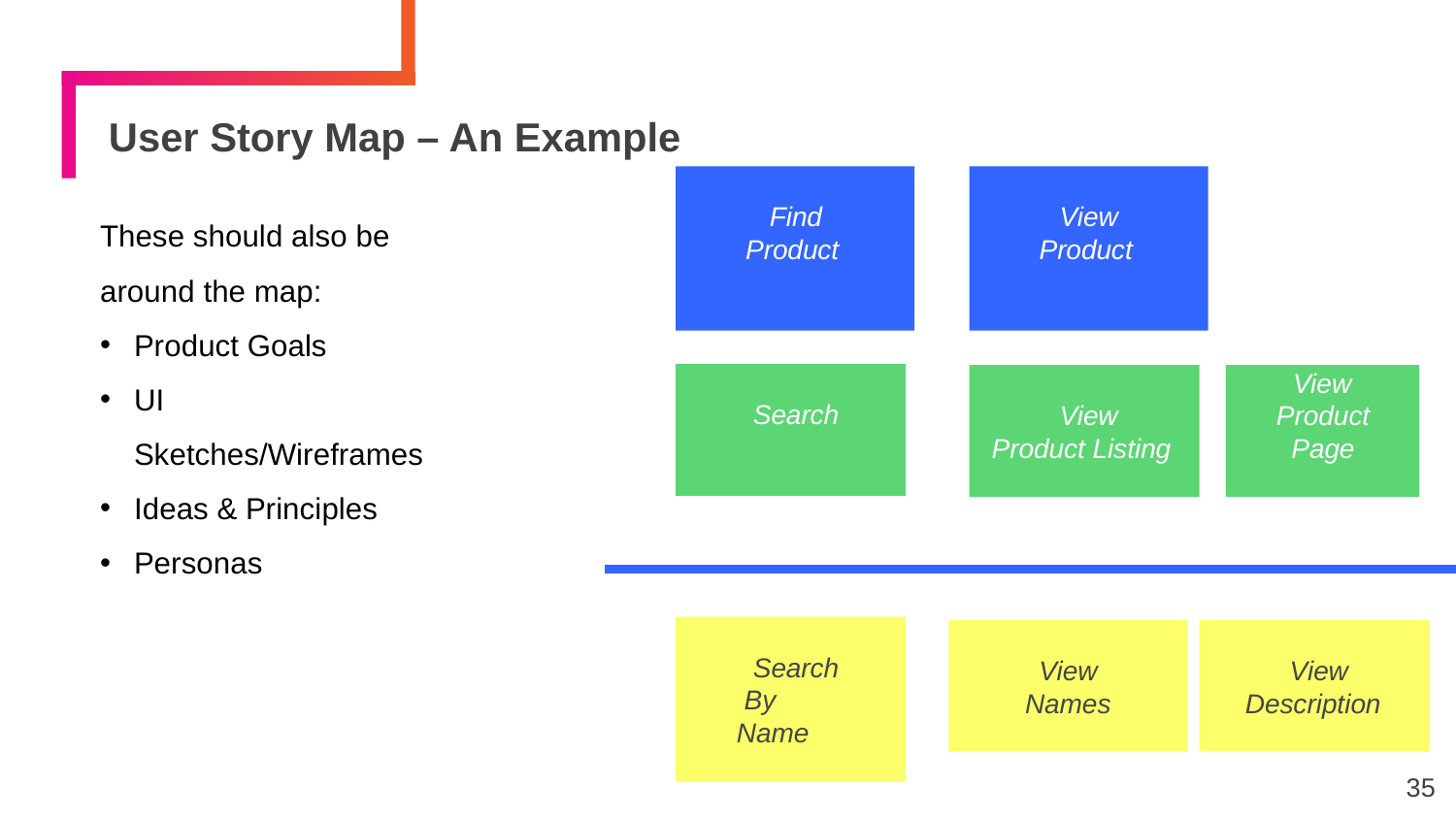

# User Story Map – An Example

Find  Product

View  Product

These should also be around the map:
Product Goals
UI Sketches/Wireframes
Ideas & Principles
Personas

Search

View  Product Listing

View Product Page

Search  By Name

View  Names

View  Description

35